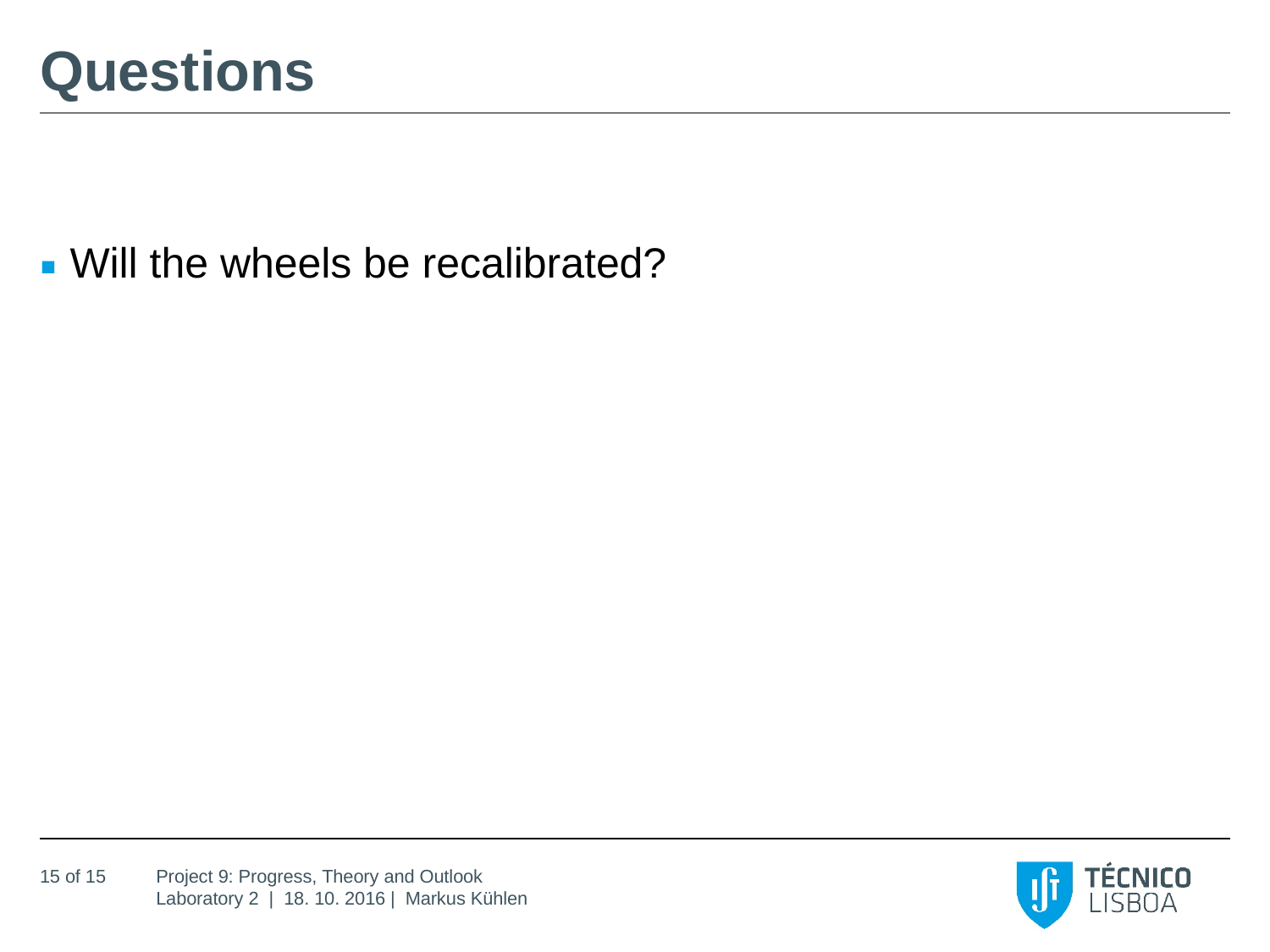

# Questions
Will the wheels be recalibrated?

15 of 15